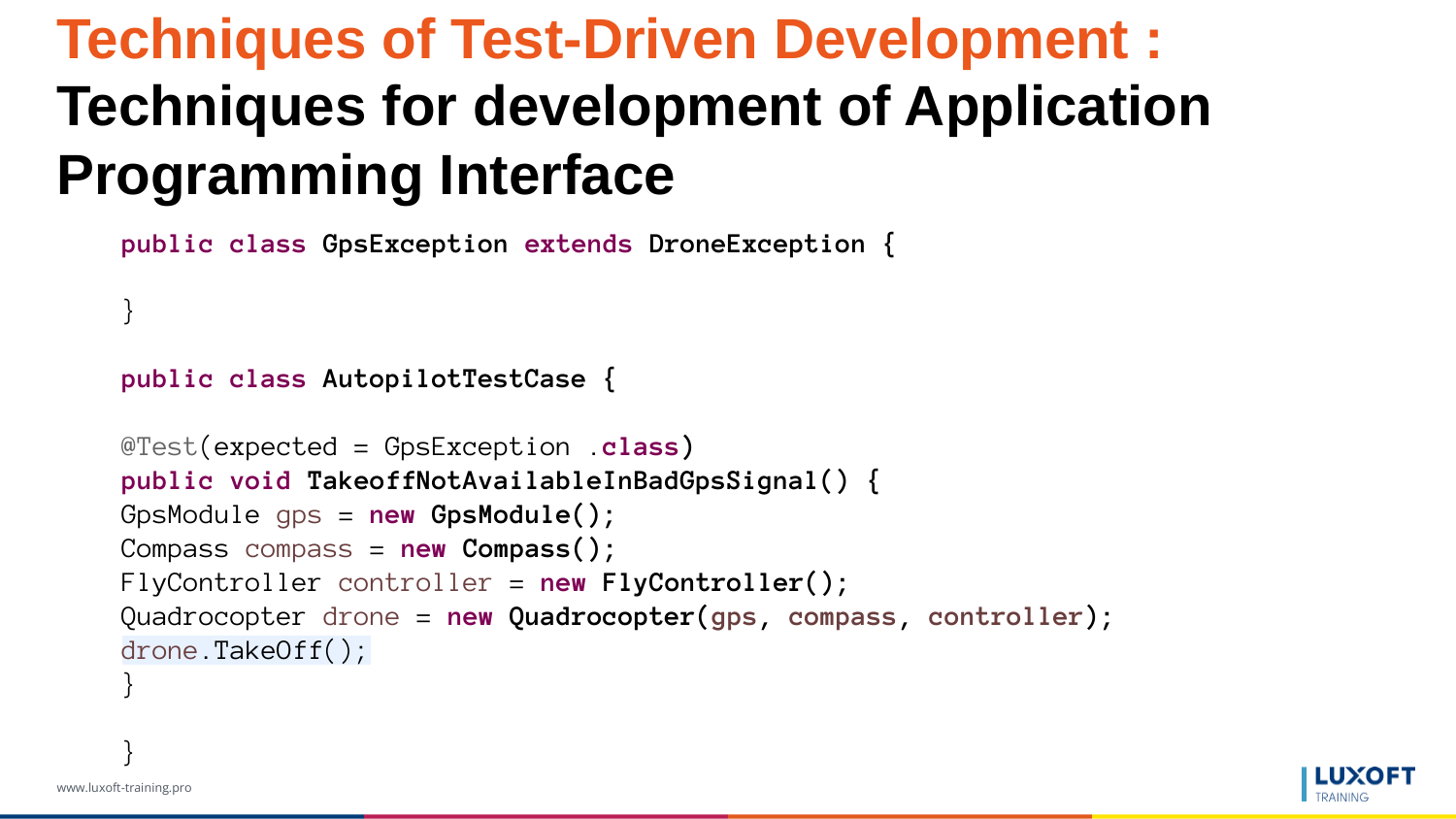

# Techniques of Test-Driven Development : Techniques for development of Application Programming Interface
public class GpsException extends DroneException {

}

public class AutopilotTestCase {

@Test(expected = GpsException .class)
public void TakeoffNotAvailableInBadGpsSignal() {
GpsModule gps = new GpsModule();
Compass compass = new Compass();
FlyController controller = new FlyController();
Quadrocopter drone = new Quadrocopter(gps, compass, controller);
drone.TakeOff();
}

}